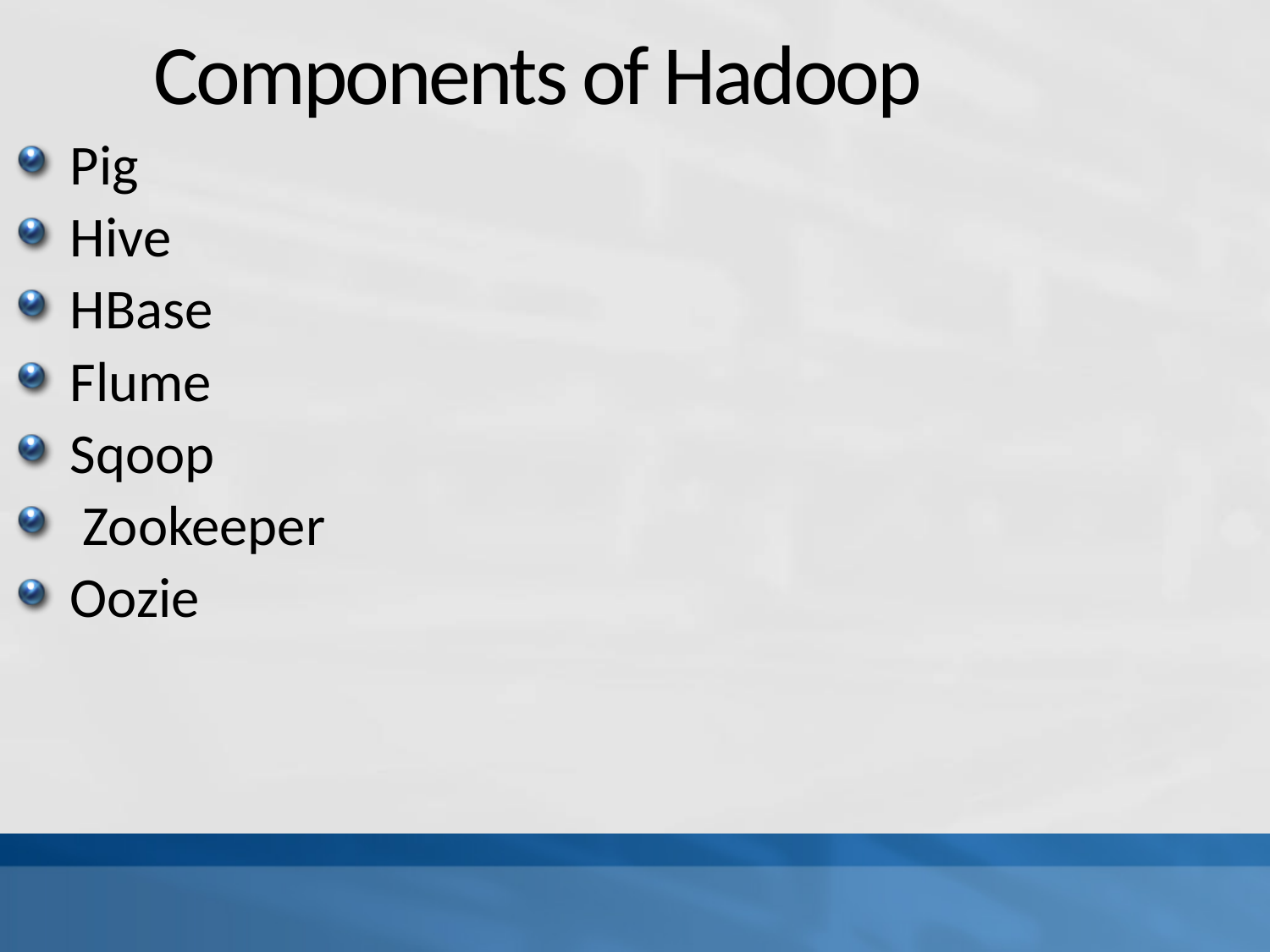

# Components of Hadoop
Pig
Hive
HBase
Flume
Sqoop
 Zookeeper
Oozie